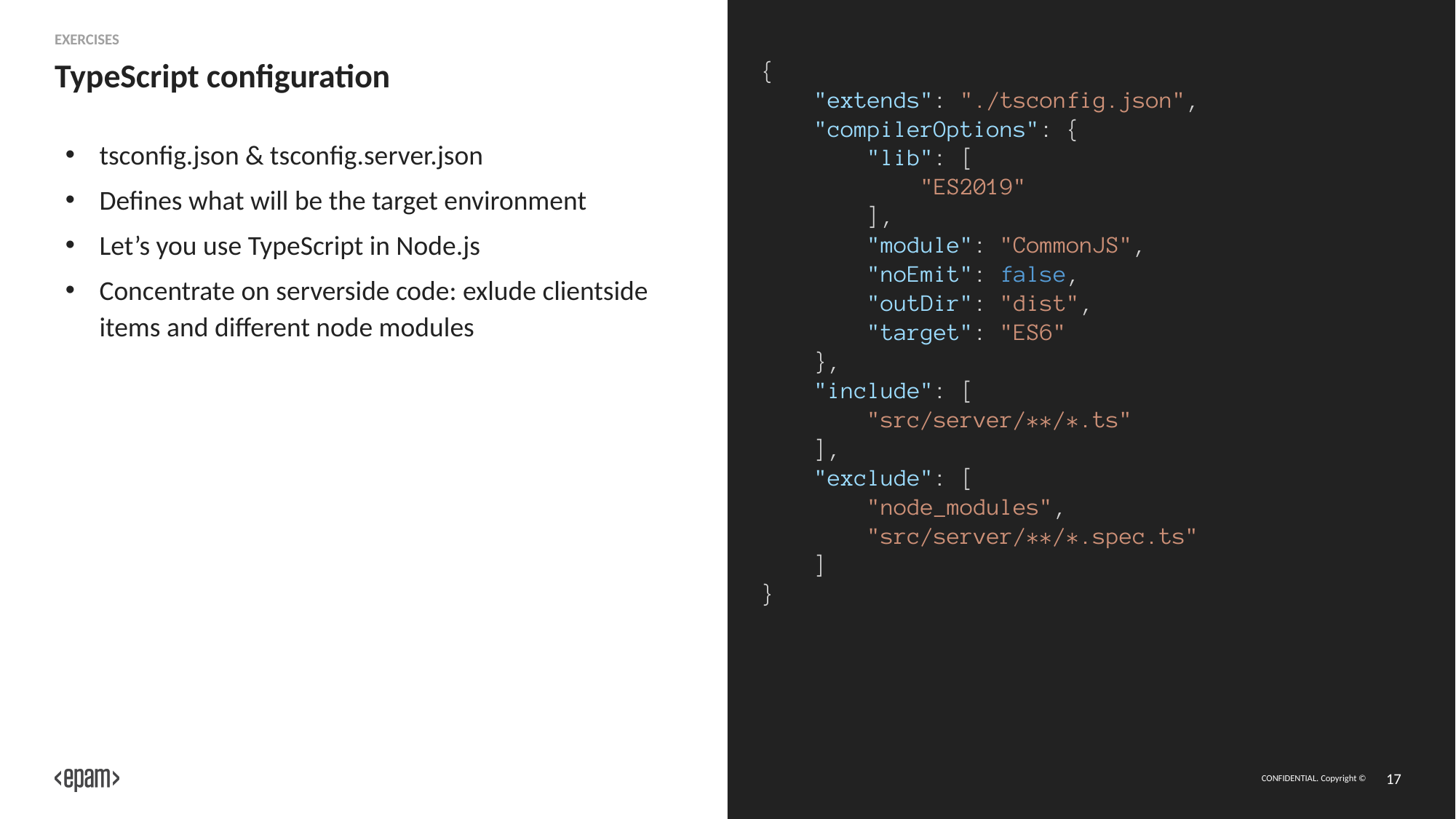

Exercises
# TypeScript configuration
{
    "extends": "./tsconfig.json",
    "compilerOptions": {
        "lib": [
            "ES2019"
        ],
        "module": "CommonJS",
        "noEmit": false,
        "outDir": "dist",
        "target": "ES6"
    },
    "include": [
        "src/server/**/*.ts"
    ],
    "exclude": [
        "node_modules",
        "src/server/**/*.spec.ts"
    ]
}
tsconfig.json & tsconfig.server.json
Defines what will be the target environment
Let’s you use TypeScript in Node.js
Concentrate on serverside code: exlude clientside items and different node modules